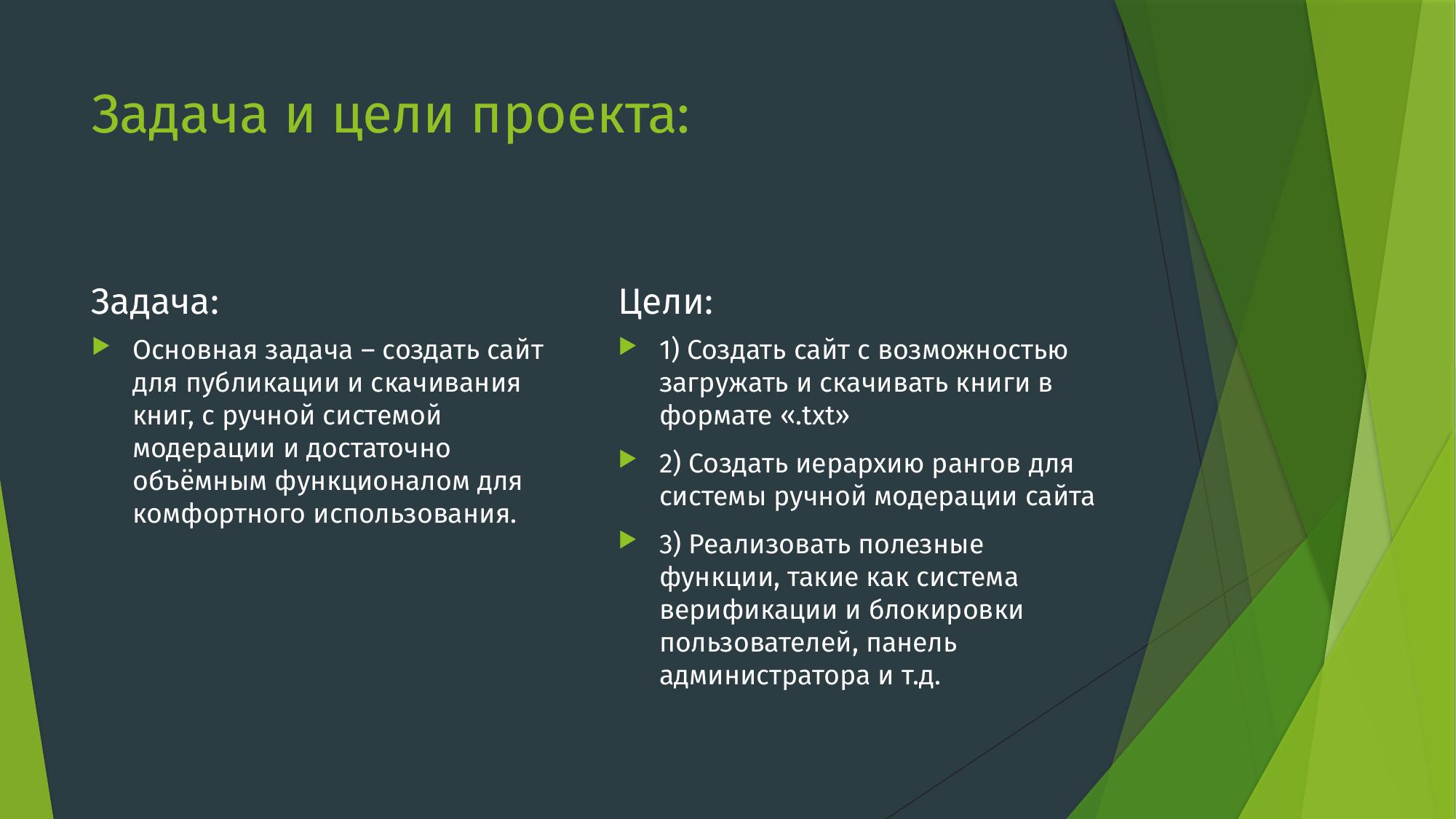

# Задача и цели проекта:
Задача:
Цели:
Основная задача – создать сайт для публикации и скачивания книг, с ручной системой модерации и достаточно объёмным функционалом для комфортного использования.
1) Создать сайт с возможностью загружать и скачивать книги в формате «.txt»
2) Создать иерархию рангов для системы ручной модерации сайта
3) Реализовать полезные функции, такие как система верификации и блокировки пользователей, панель администратора и т.д.